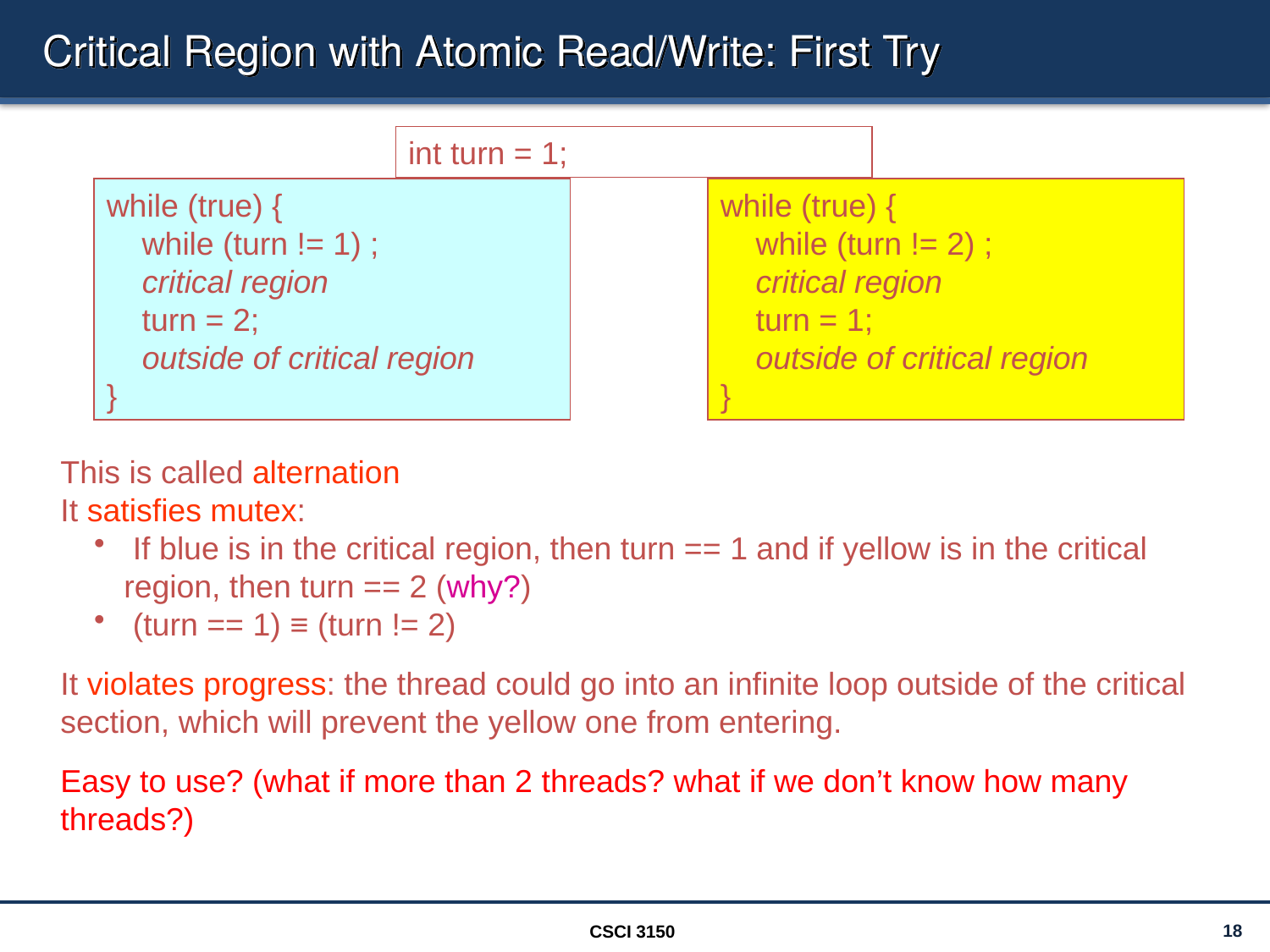

# Critical Region with Atomic Read/Write: First Try
int turn = 1;
while (true) {
    while (turn != 1) ;
    critical region
    turn = 2;
    outside of critical region
}
while (true) {
    while (turn != 2) ;
    critical region
    turn = 1;
    outside of critical region
}
This is called alternation
It satisfies mutex:
 If blue is in the critical region, then turn == 1 and if yellow is in the critical region, then turn == 2 (why?)
 (turn == 1) ≡ (turn != 2)

It violates progress: the thread could go into an infinite loop outside of the critical section, which will prevent the yellow one from entering.

Easy to use? (what if more than 2 threads? what if we don’t know how many threads?)
CSCI 3150
18